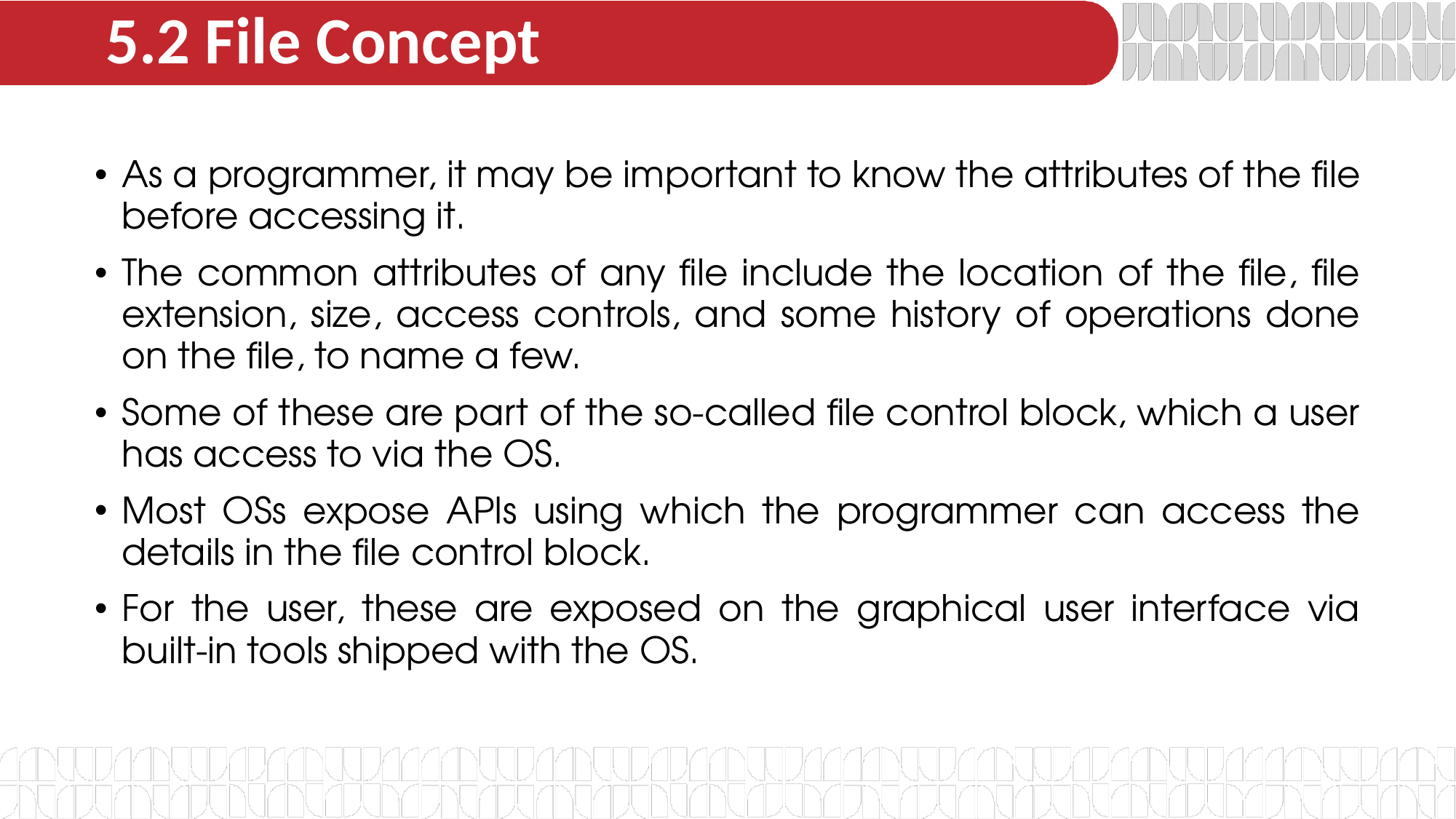

# 5.2 File Concept
As a programmer, it may be important to know the attributes of the file before accessing it.
The common attributes of any file include the location of the file, file extension, size, access controls, and some history of operations done on the file, to name a few.
Some of these are part of the so-called file control block, which a user has access to via the OS.
Most OSs expose APIs using which the programmer can access the details in the file control block.
For the user, these are exposed on the graphical user interface via built-in tools shipped with the OS.